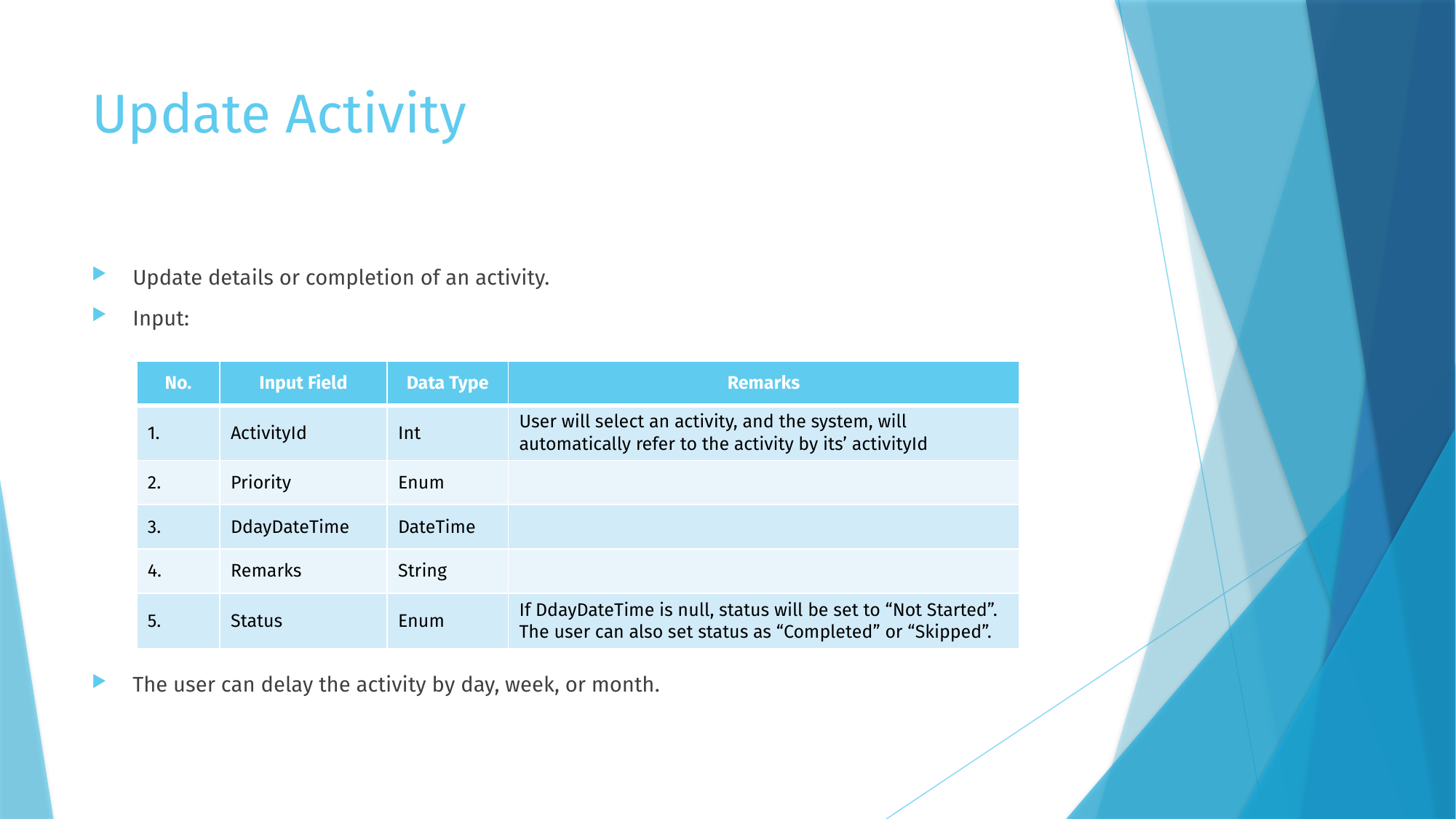

# Update Activity
Update details or completion of an activity.
Input:

The user can delay the activity by day, week, or month.

| No. | Input Field | Data Type | Remarks |
| --- | --- | --- | --- |
| 1. | ActivityId | Int | User will select an activity, and the system, will automatically refer to the activity by its’ activityId |
| 2. | Priority | Enum |  |
| 3. | DdayDateTime | DateTime |  |
| 4. | Remarks | String |  |
| 5. | Status | Enum | If DdayDateTime is null, status will be set to “Not Started”. The user can also set status as “Completed” or “Skipped”. |